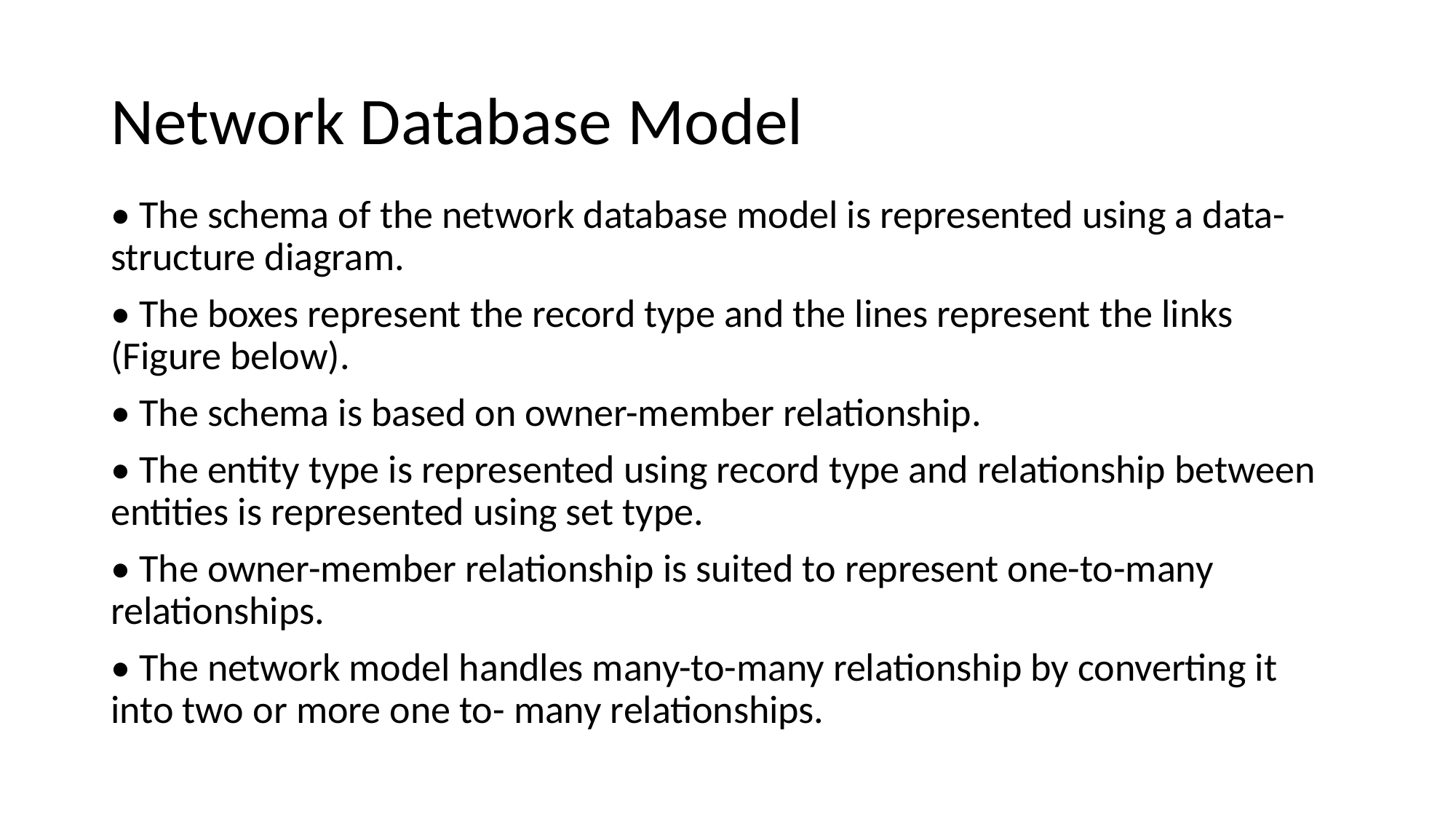

# Network Database Model
• The schema of the network database model is represented using a data-structure diagram.
• The boxes represent the record type and the lines represent the links (Figure below).
• The schema is based on owner-member relationship.
• The entity type is represented using record type and relationship between entities is represented using set type.
• The owner-member relationship is suited to represent one-to-many relationships.
• The network model handles many-to-many relationship by converting it into two or more one to- many relationships.